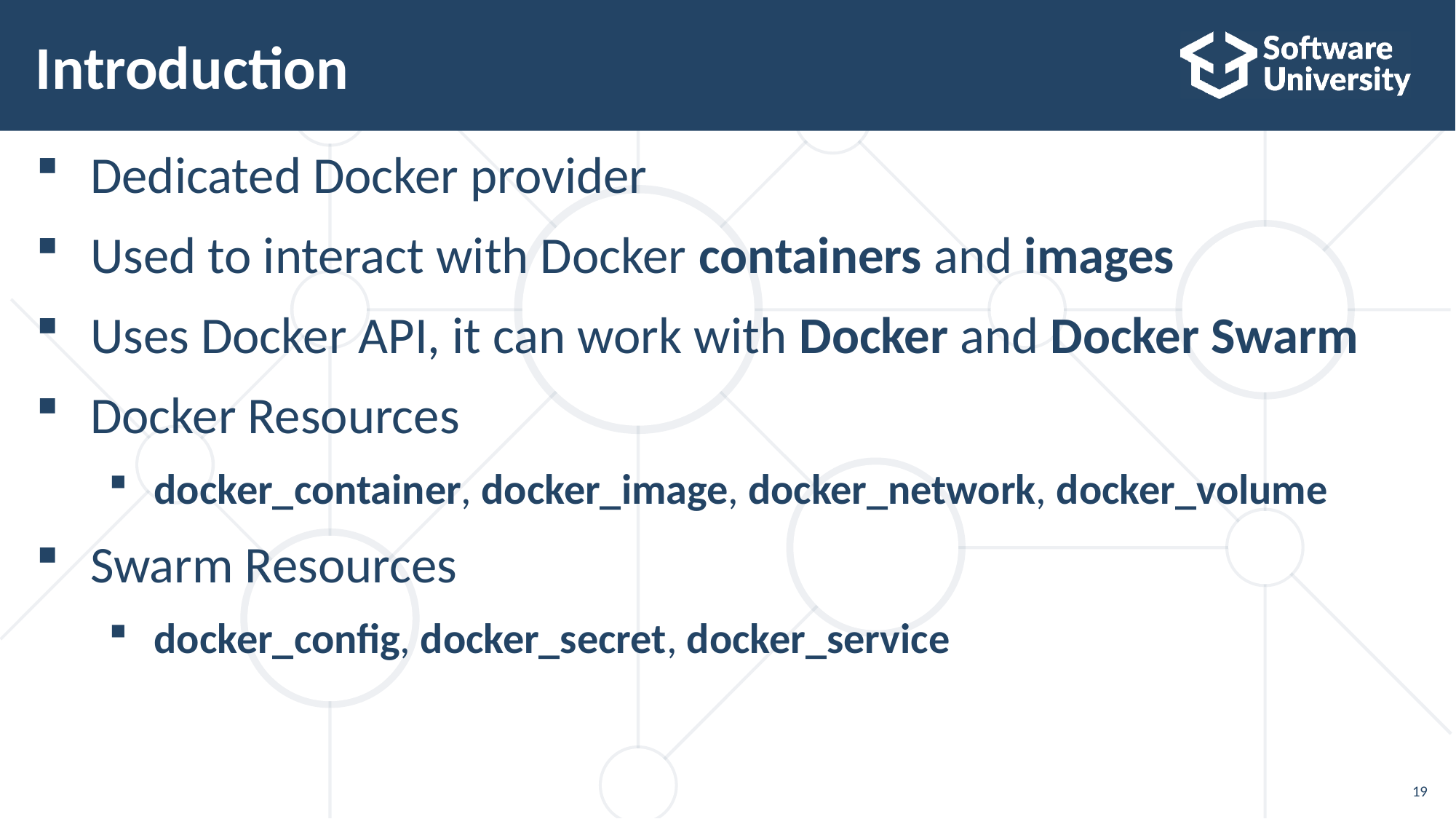

# Introduction
Dedicated Docker provider
Used to interact with Docker containers and images
Uses Docker API, it can work with Docker and Docker Swarm
Docker Resources
docker_container, docker_image, docker_network, docker_volume
Swarm Resources
docker_config, docker_secret, docker_service
19